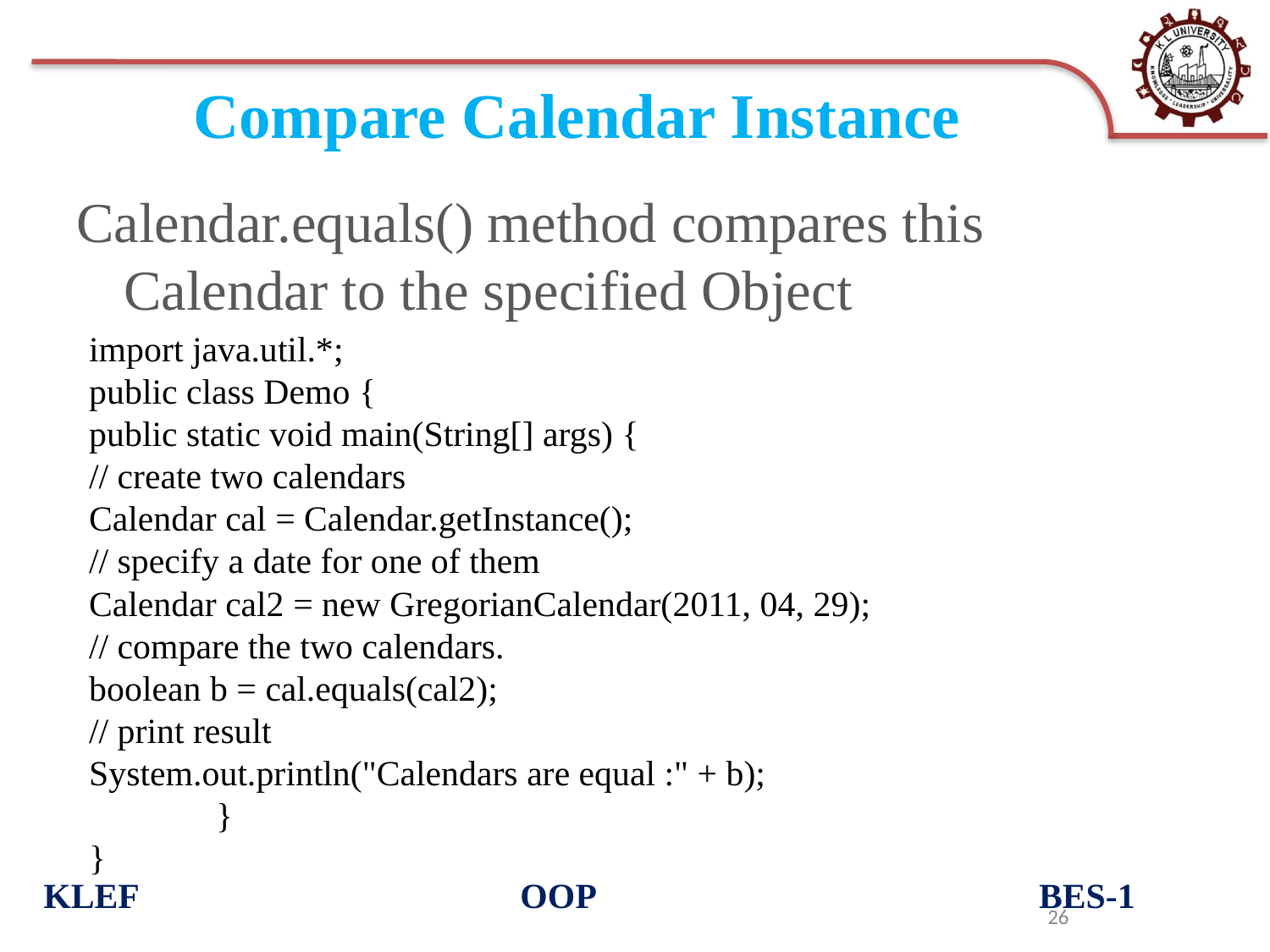

# Compare Calendar Instance
Calendar.equals() method compares this Calendar to the specified Object
import java.util.*;
public class Demo {
public static void main(String[] args) {
// create two calendars
Calendar cal = Calendar.getInstance();
// specify a date for one of them
Calendar cal2 = new GregorianCalendar(2011, 04, 29);
// compare the two calendars.
boolean b = cal.equals(cal2);
// print result
System.out.println("Calendars are equal :" + b);
	}
}
KLEF                                           OOP                                                  BES-1
26